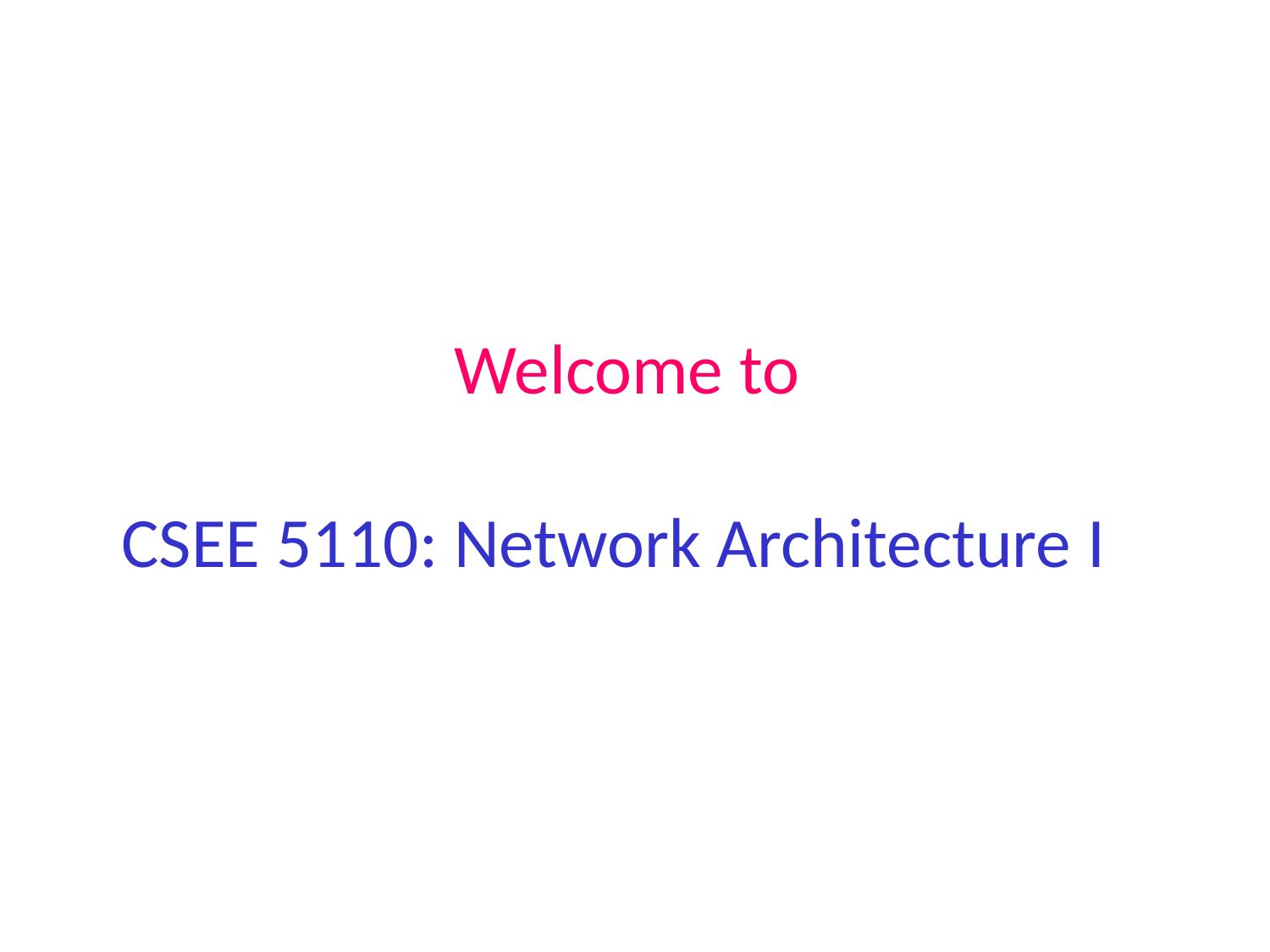

Welcome to
# CSEE 5110: Network Architecture I